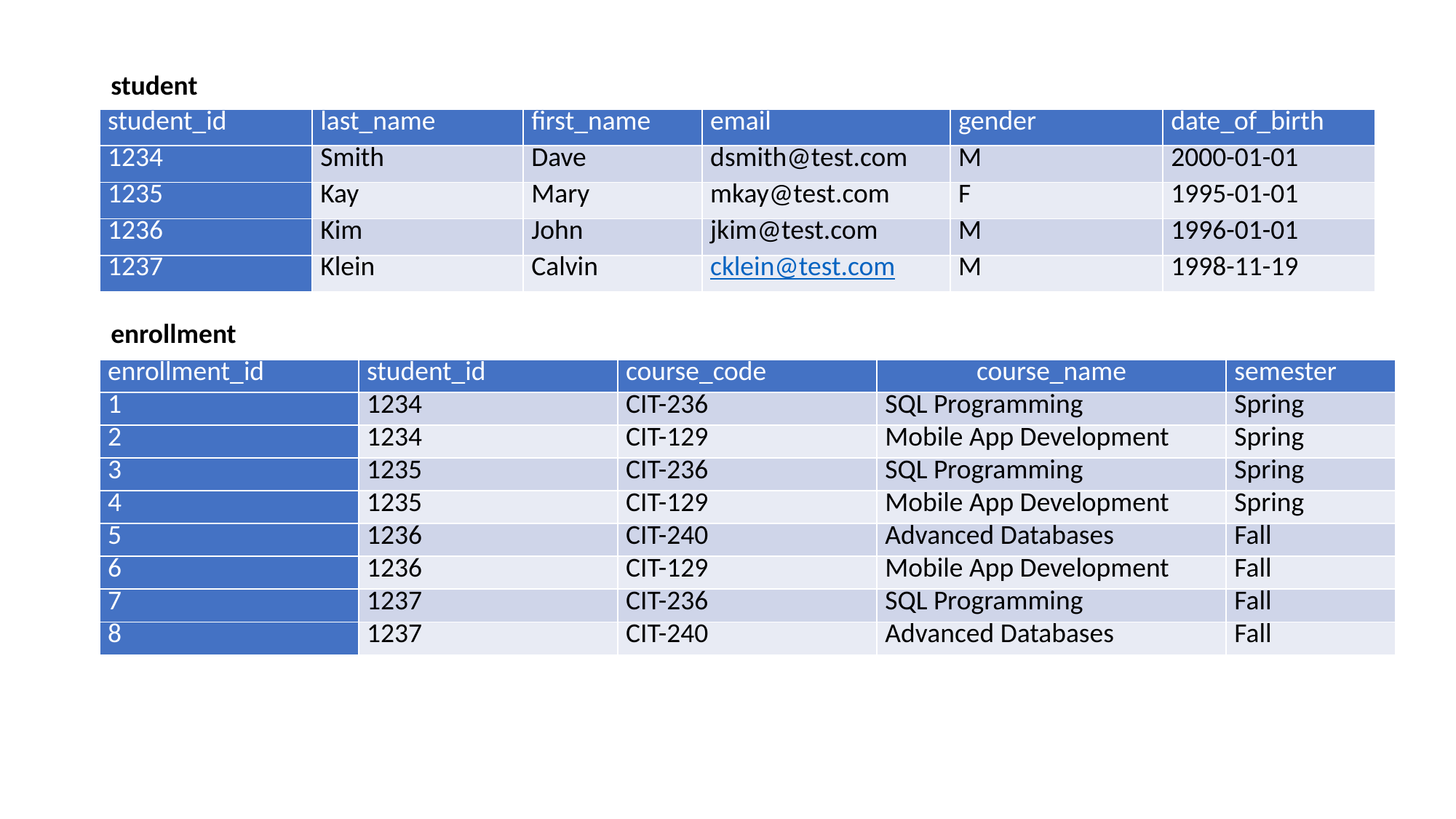

student
| student\_id | last\_name | first\_name | email | gender | date\_of\_birth |
| --- | --- | --- | --- | --- | --- |
| 1234 | Smith | Dave | dsmith@test.com | M | 2000-01-01 |
| 1235 | Kay | Mary | mkay@test.com | F | 1995-01-01 |
| 1236 | Kim | John | jkim@test.com | M | 1996-01-01 |
| 1237 | Klein | Calvin | cklein@test.com | M | 1998-11-19 |
enrollment

| enrollment\_id | student\_id | course\_code | course\_name | semester |
| --- | --- | --- | --- | --- |
| 1 | 1234 | CIT-236 | SQL Programming | Spring |
| 2 | 1234 | CIT-129 | Mobile App Development | Spring |
| 3 | 1235 | CIT-236 | SQL Programming | Spring |
| 4 | 1235 | CIT-129 | Mobile App Development | Spring |
| 5 | 1236 | CIT-240 | Advanced Databases | Fall |
| 6 | 1236 | CIT-129 | Mobile App Development | Fall |
| 7 | 1237 | CIT-236 | SQL Programming | Fall |
| 8 | 1237 | CIT-240 | Advanced Databases | Fall |